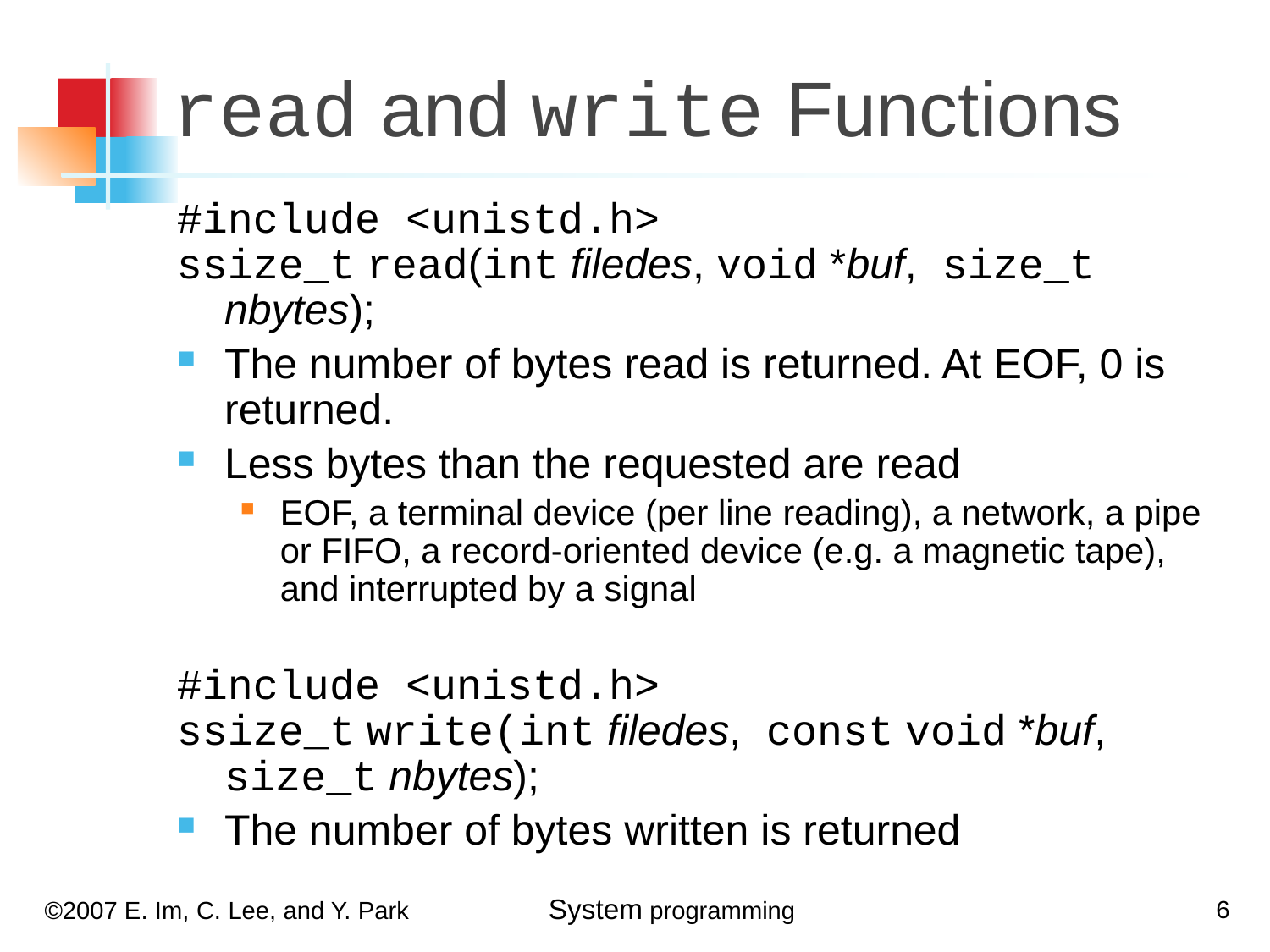

# read and write Functions
#include <unistd.h>
ssize_t read(int filedes, void *buf, size_t nbytes);
The number of bytes read is returned. At EOF, 0 is returned.
Less bytes than the requested are read
EOF, a terminal device (per line reading), a network, a pipe or FIFO, a record-oriented device (e.g. a magnetic tape), and interrupted by a signal

#include <unistd.h>
ssize_t write(int filedes, const void *buf, size_t nbytes);
The number of bytes written is returned
6
©2007 E. Im, C. Lee, and Y. Park